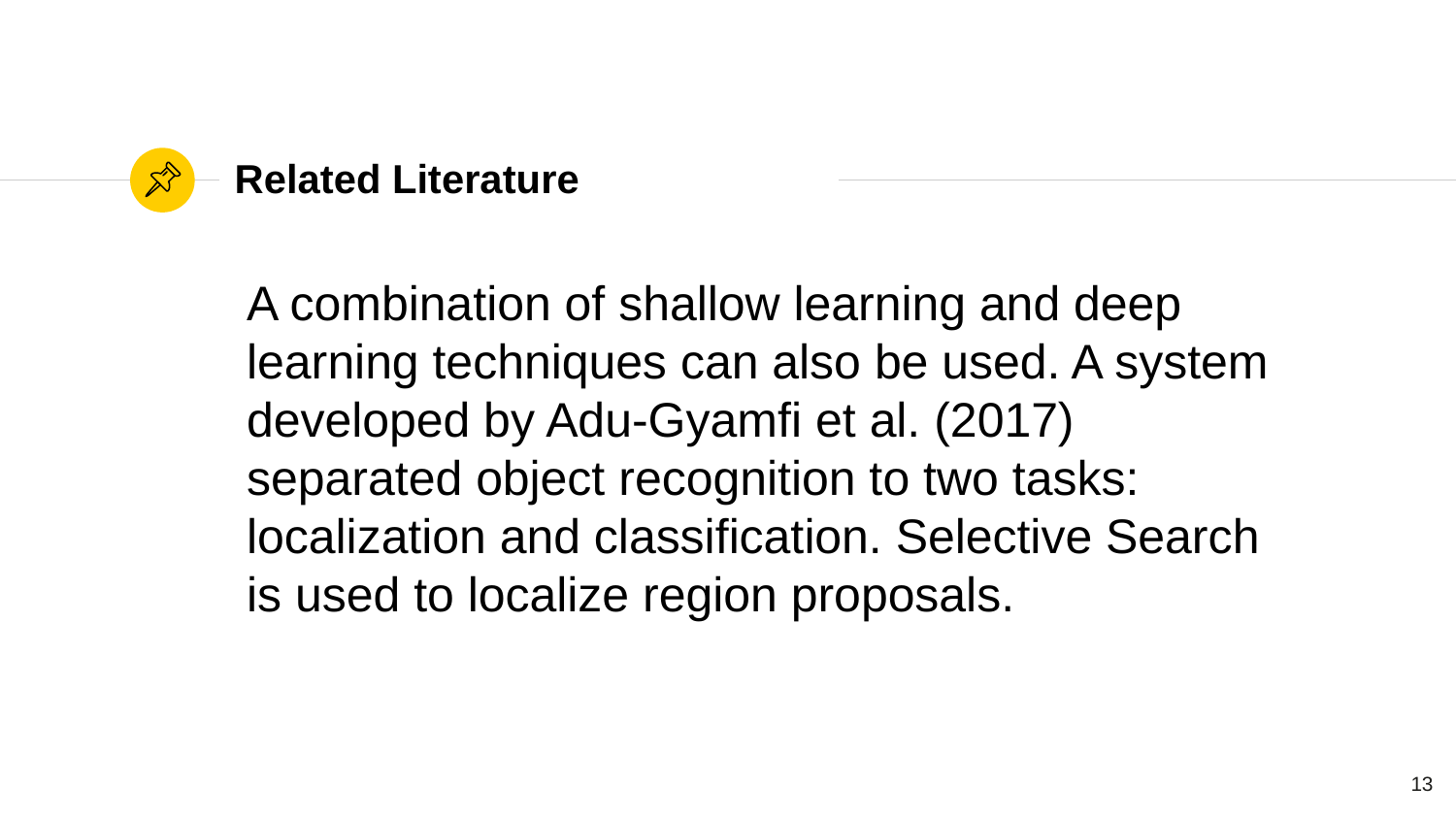

# Related Literature

A combination of shallow learning and deep learning techniques can also be used. A system developed by Adu-Gyamfi et al. (2017) separated object recognition to two tasks: localization and classification. Selective Search is used to localize region proposals.
13